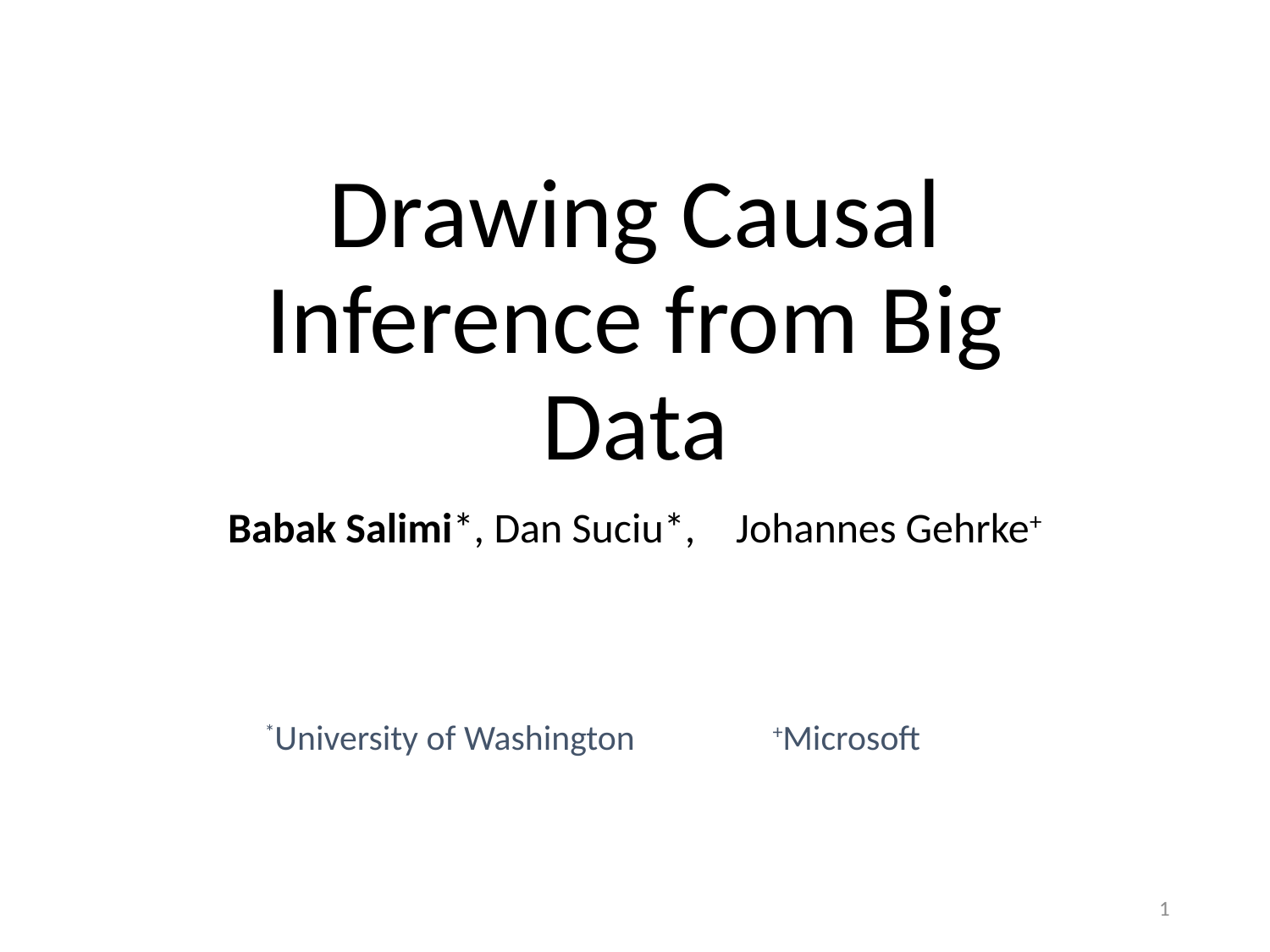

# Drawing Causal Inference from Big Data
Babak Salimi*, Dan Suciu*,	Johannes Gehrke+
*University of Washington		+Microsoft

1